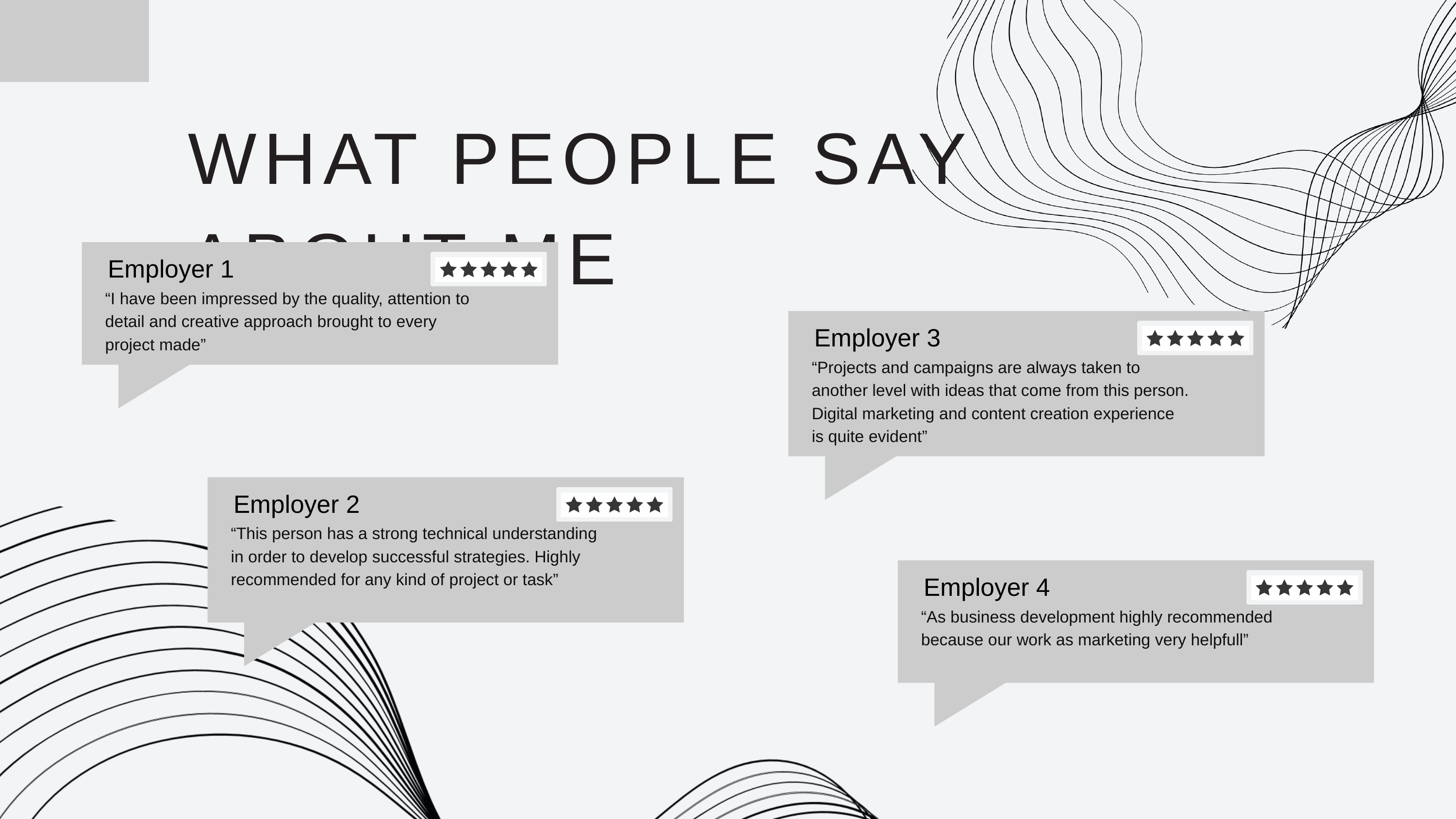

WHAT PEOPLE SAY ABOUT ME

Employer 1

“I have been impressed by the quality, attention to detail and creative approach brought to every project made”

Employer 3

“Projects and campaigns are always taken to another level with ideas that come from this person. Digital marketing and content creation experience is quite evident”

Employer 2

“This person has a strong technical understanding in order to develop successful strategies. Highly recommended for any kind of project or task”

Employer 4

“As business development highly recommended because our work as marketing very helpfull”